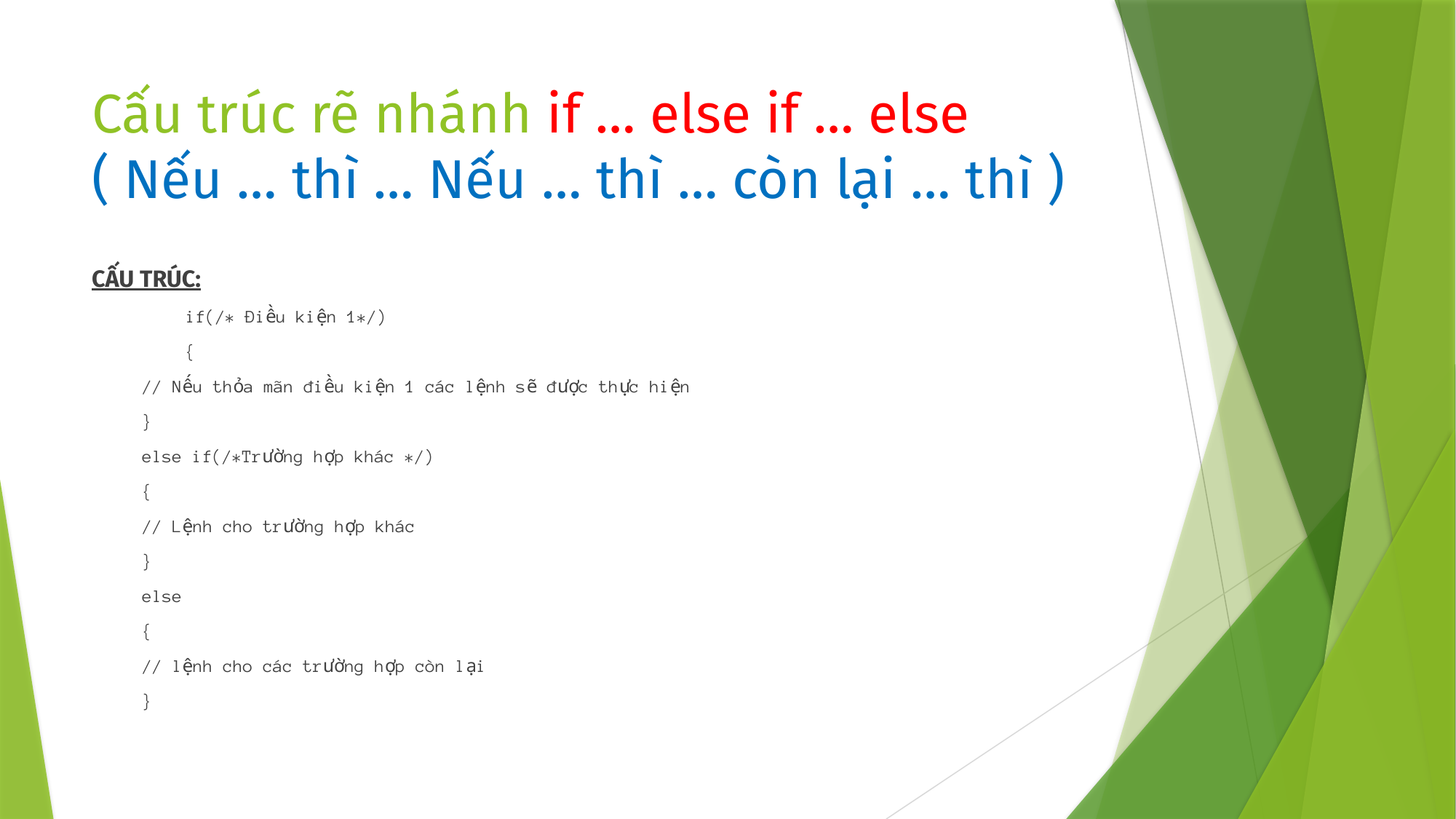

# Cấu trúc rẽ nhánh if … else if … else ( Nếu … thì … Nếu … thì … còn lại … thì )
CẤU TRÚC:
	if(/* Điều kiện 1*/)
	{
	// Nếu thỏa mãn điều kiện 1 các lệnh sẽ được thực hiện
}
else if(/*Trường hợp khác */)
{
	// Lệnh cho trường hợp khác
}
else
{
	// lệnh cho các trường hợp còn lại
}